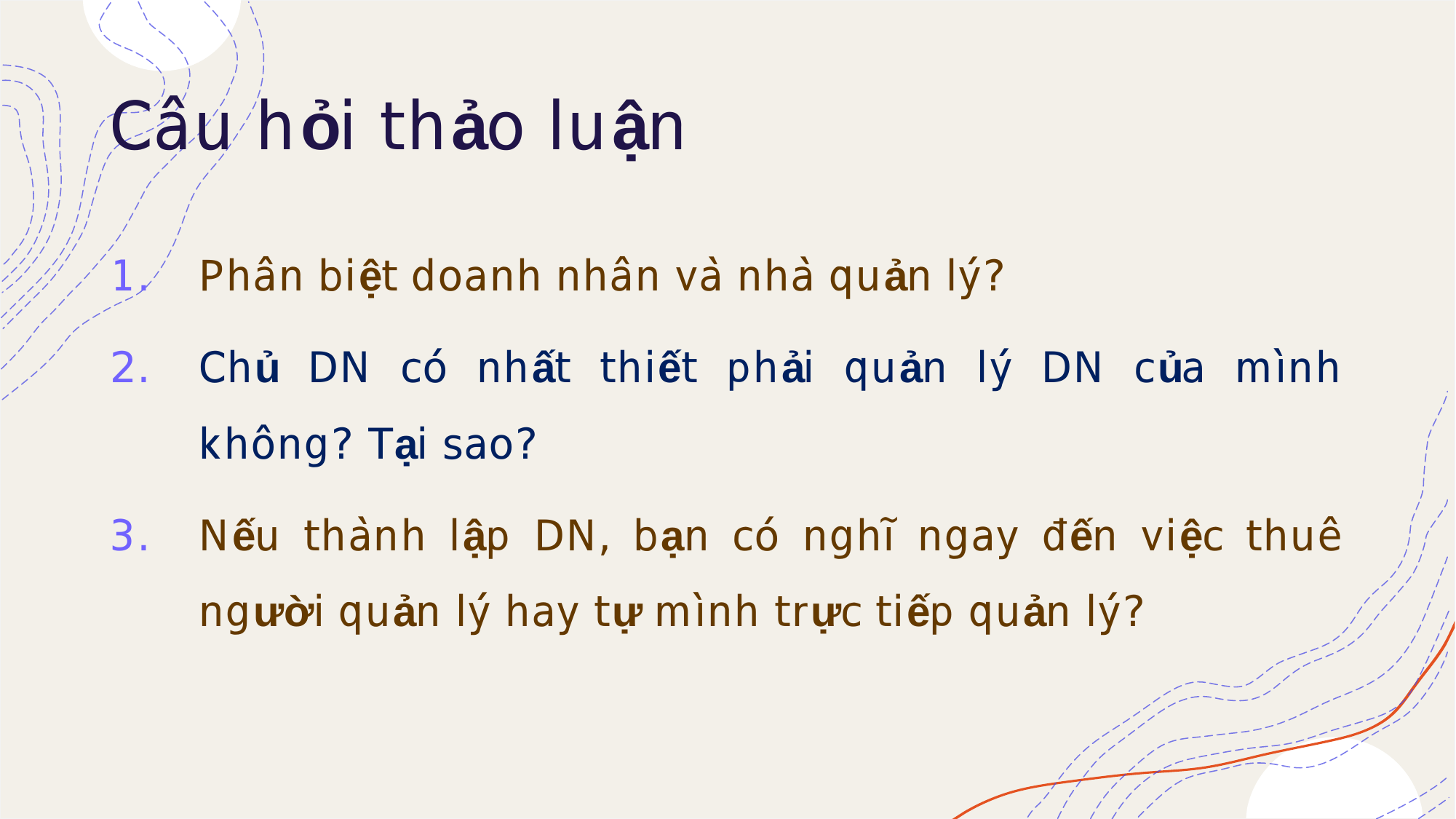

# Câu hỏi thảo luận
Phân biệt doanh nhân và nhà quản lý?
Chủ DN có nhất thiết phải quản lý DN của mình không? Tại sao?
Nếu thành lập DN, bạn có nghĩ ngay đến việc thuê người quản lý hay tự mình trực tiếp quản lý?